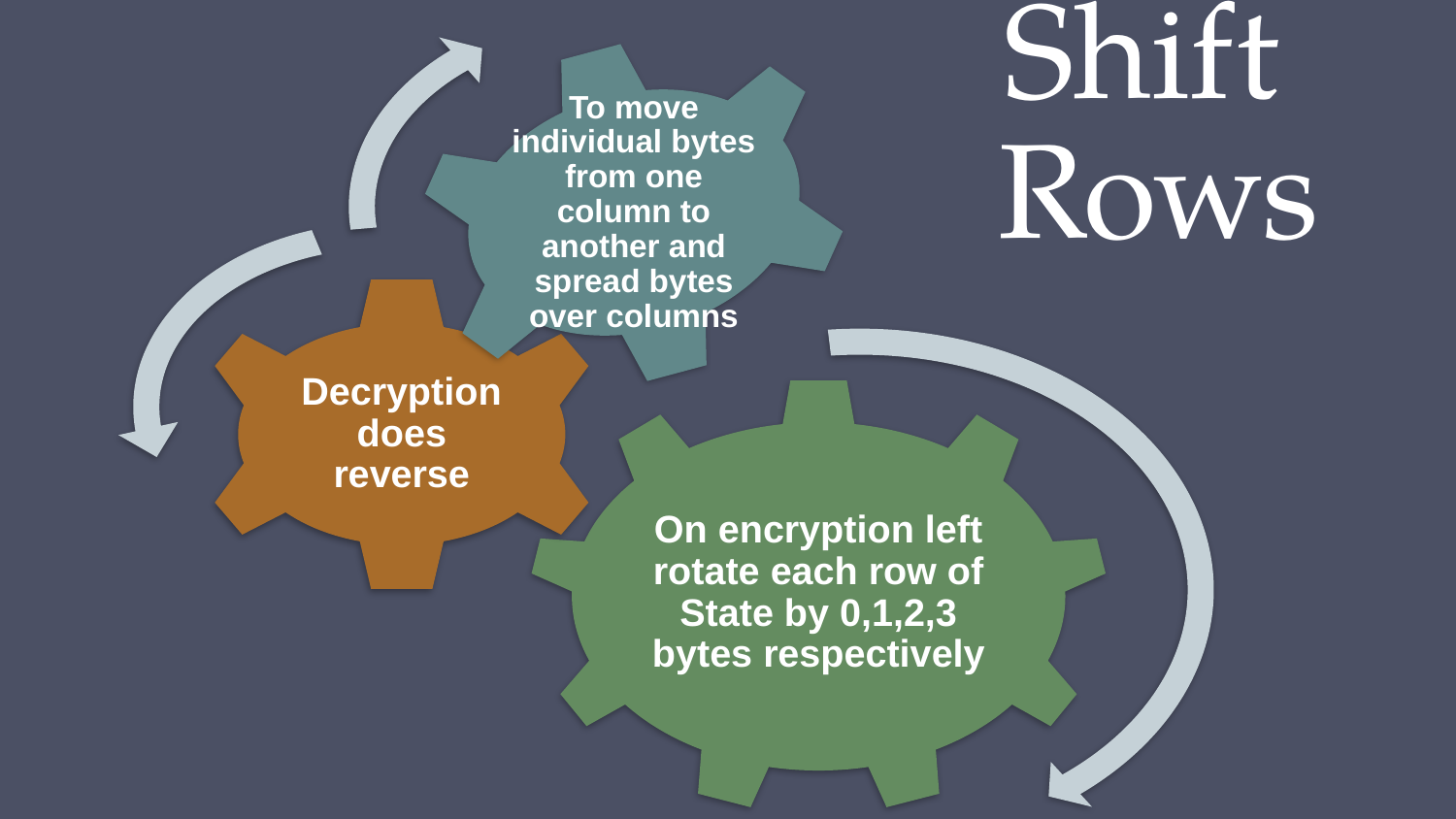

Shift
Rows

To move individual bytes from one column to another and spread bytes over columns

Decryption does reverse

On encryption left rotate each row of State by 0,1,2,3 bytes respectively